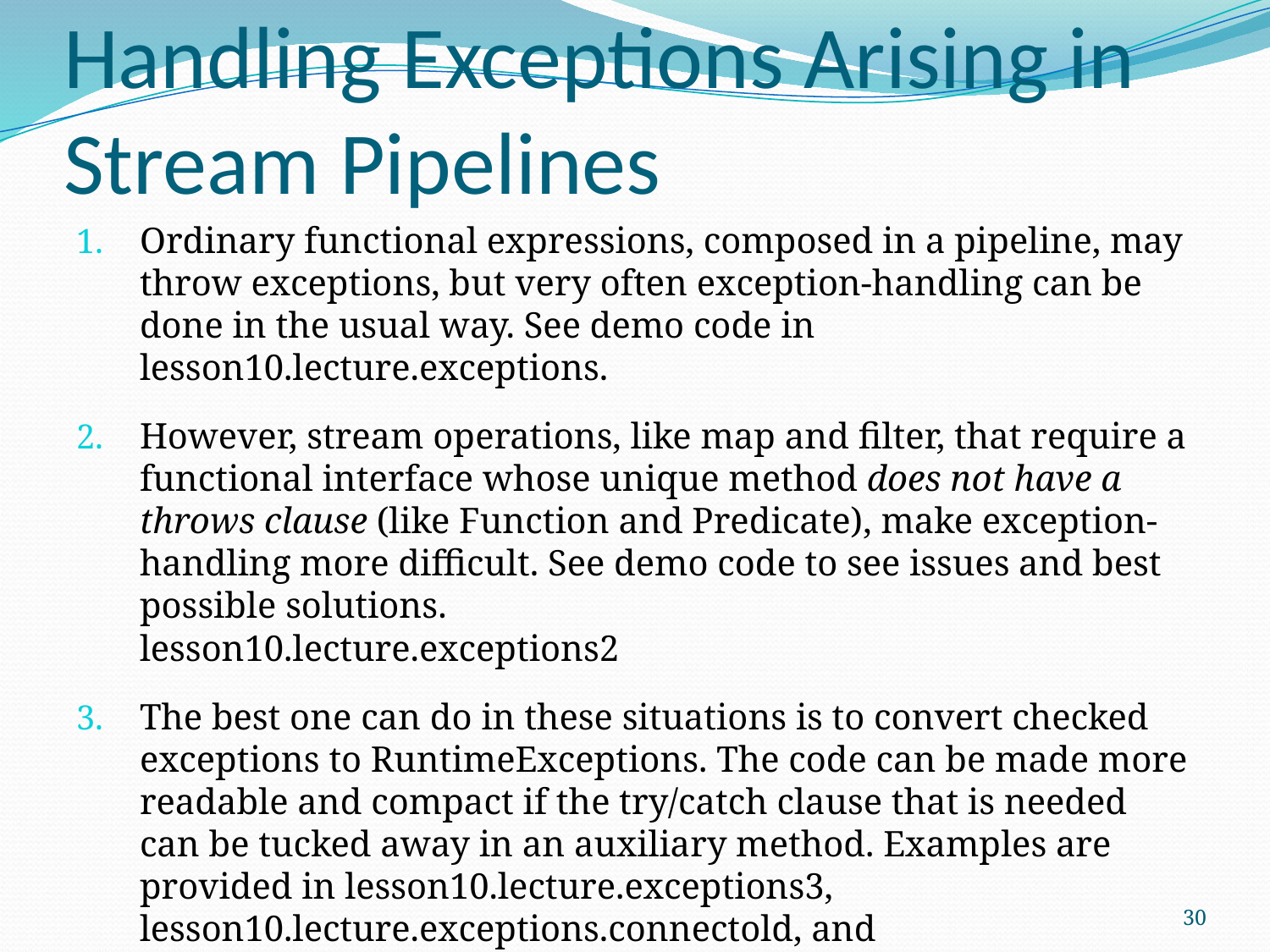

# Handling Exceptions Arising in Stream Pipelines
Ordinary functional expressions, composed in a pipeline, may throw exceptions, but very often exception-handling can be done in the usual way. See demo code in lesson10.lecture.exceptions.

However, stream operations, like map and filter, that require a functional interface whose unique method does not have a throws clause (like Function and Predicate), make exception-handling more difficult. See demo code to see issues and best possible solutions.
lesson10.lecture.exceptions2

The best one can do in these situations is to convert checked exceptions to RuntimeExceptions. The code can be made more readable and compact if the try/catch clause that is needed can be tucked away in an auxiliary method. Examples are provided in lesson10.lecture.exceptions3, lesson10.lecture.exceptions.connectold, and lesson10.lecture.exceptions.connectnew

30